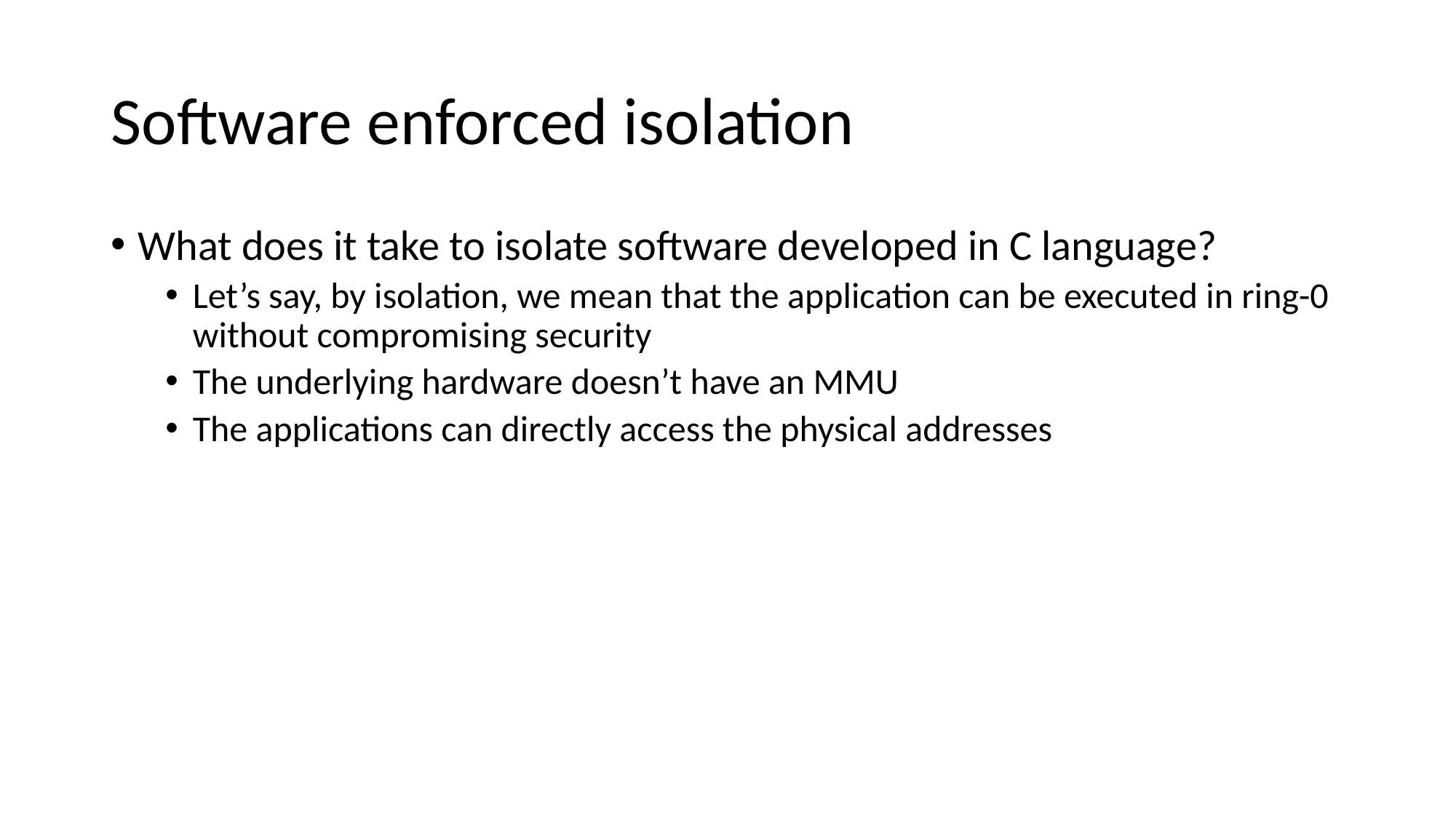

# Software enforced isolation
What does it take to isolate software developed in C language?
Let’s say, by isolation, we mean that the application can be executed in ring-0 without compromising security
The underlying hardware doesn’t have an MMU
The applications can directly access the physical addresses